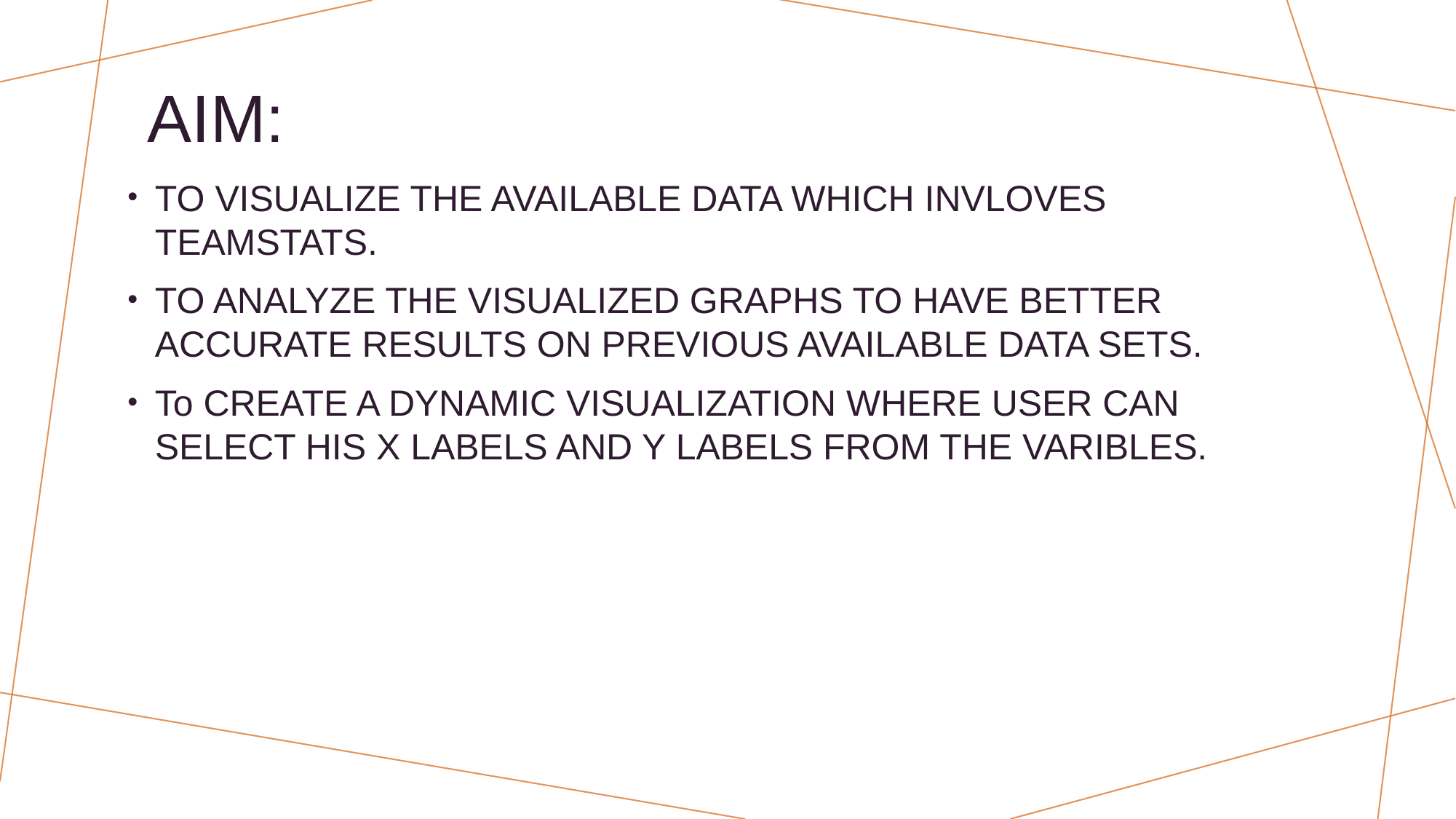

# AIM:
TO VISUALIZE THE AVAILABLE DATA WHICH INVLOVES TEAMSTATS.
TO ANALYZE THE VISUALIZED GRAPHS TO HAVE BETTER ACCURATE RESULTS ON PREVIOUS AVAILABLE DATA SETS.
To CREATE A DYNAMIC VISUALIZATION WHERE USER CAN SELECT HIS X LABELS AND Y LABELS FROM THE VARIBLES.